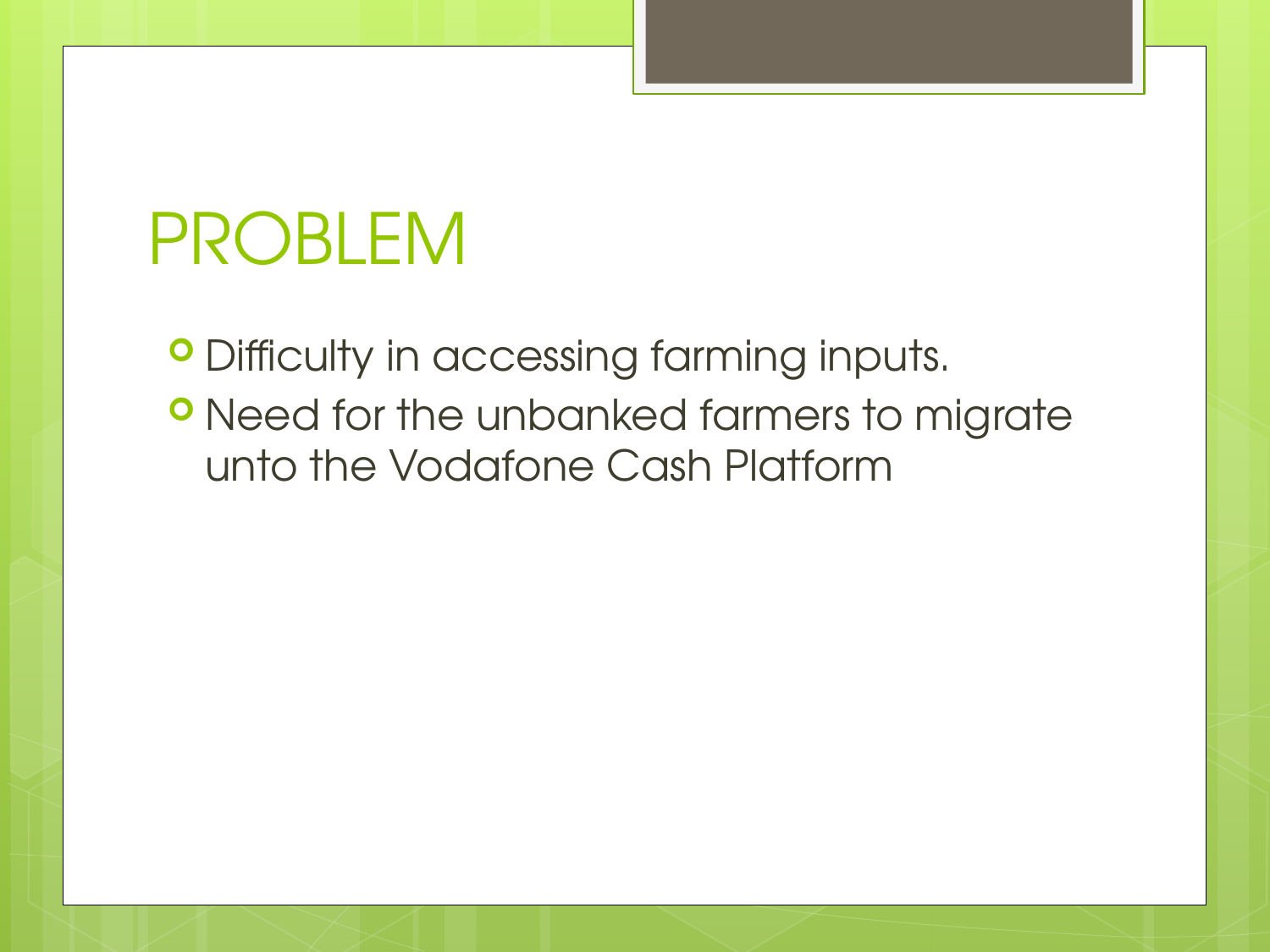

# PROBLEM
Difficulty in accessing farming inputs.
Need for the unbanked farmers to migrate unto the Vodafone Cash Platform